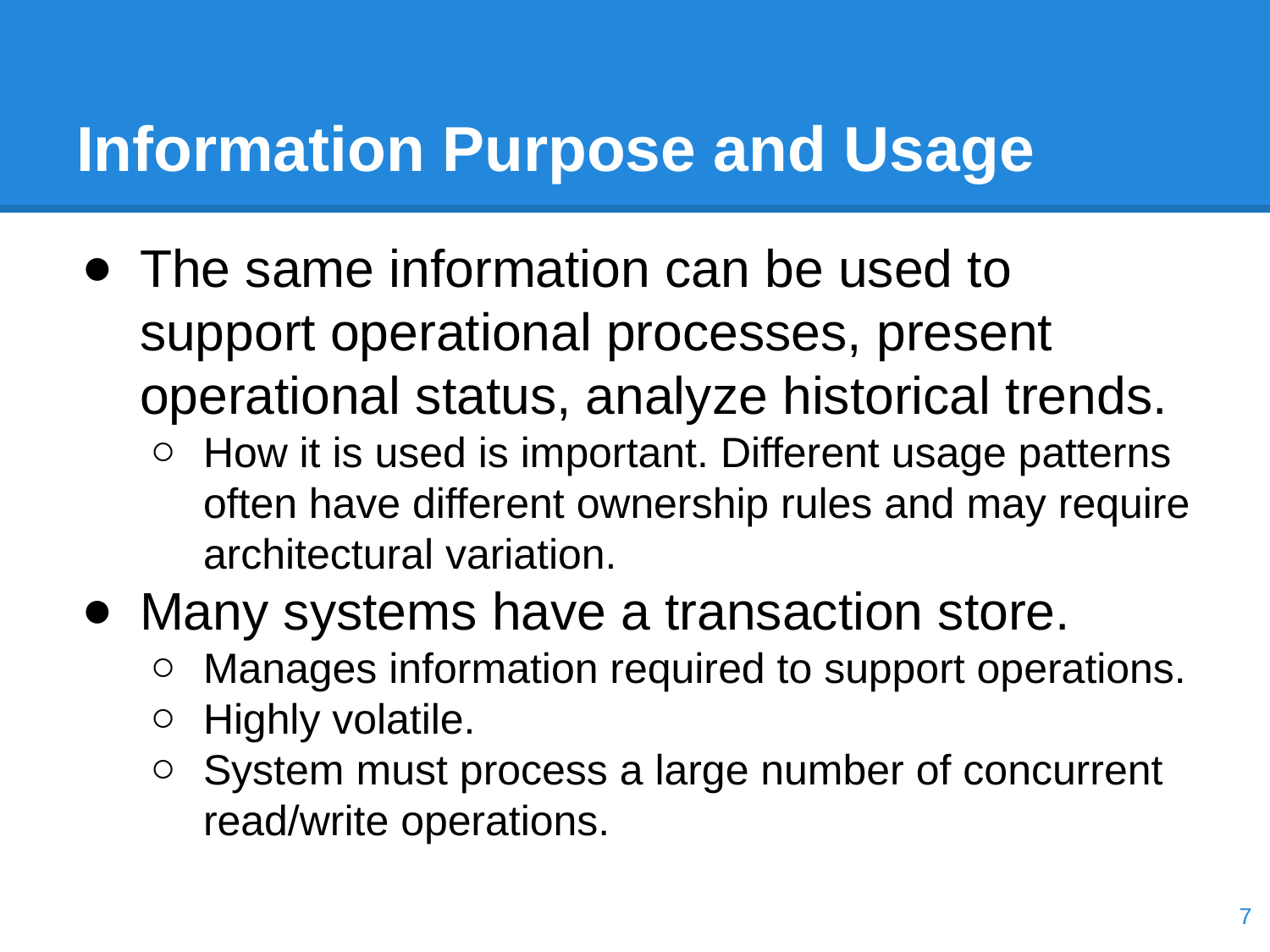

# Information Purpose and Usage
The same information can be used to support operational processes, present operational status, analyze historical trends.
How it is used is important. Different usage patterns often have different ownership rules and may require architectural variation.
Many systems have a transaction store.
Manages information required to support operations.
Highly volatile.
System must process a large number of concurrent read/write operations.
7